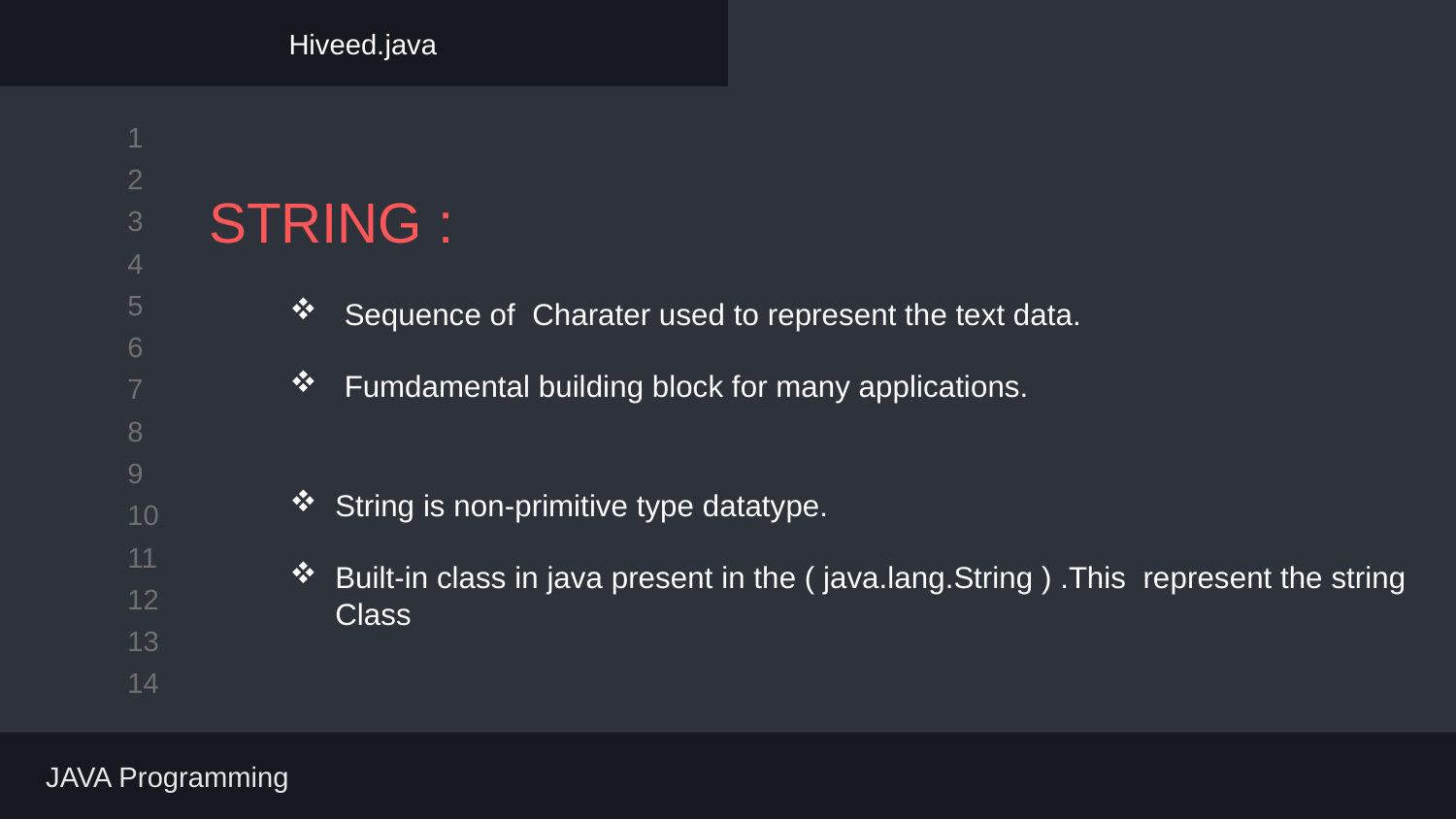

Hiveed.java
# STRING :
Sequence of  Charater used to represent the text data.

Fumdamental building block for many applications.
String is non-primitive type datatype.

Built-in class in java present in the ( java.lang.String ) .This  represent the string Class
 JAVA Programming